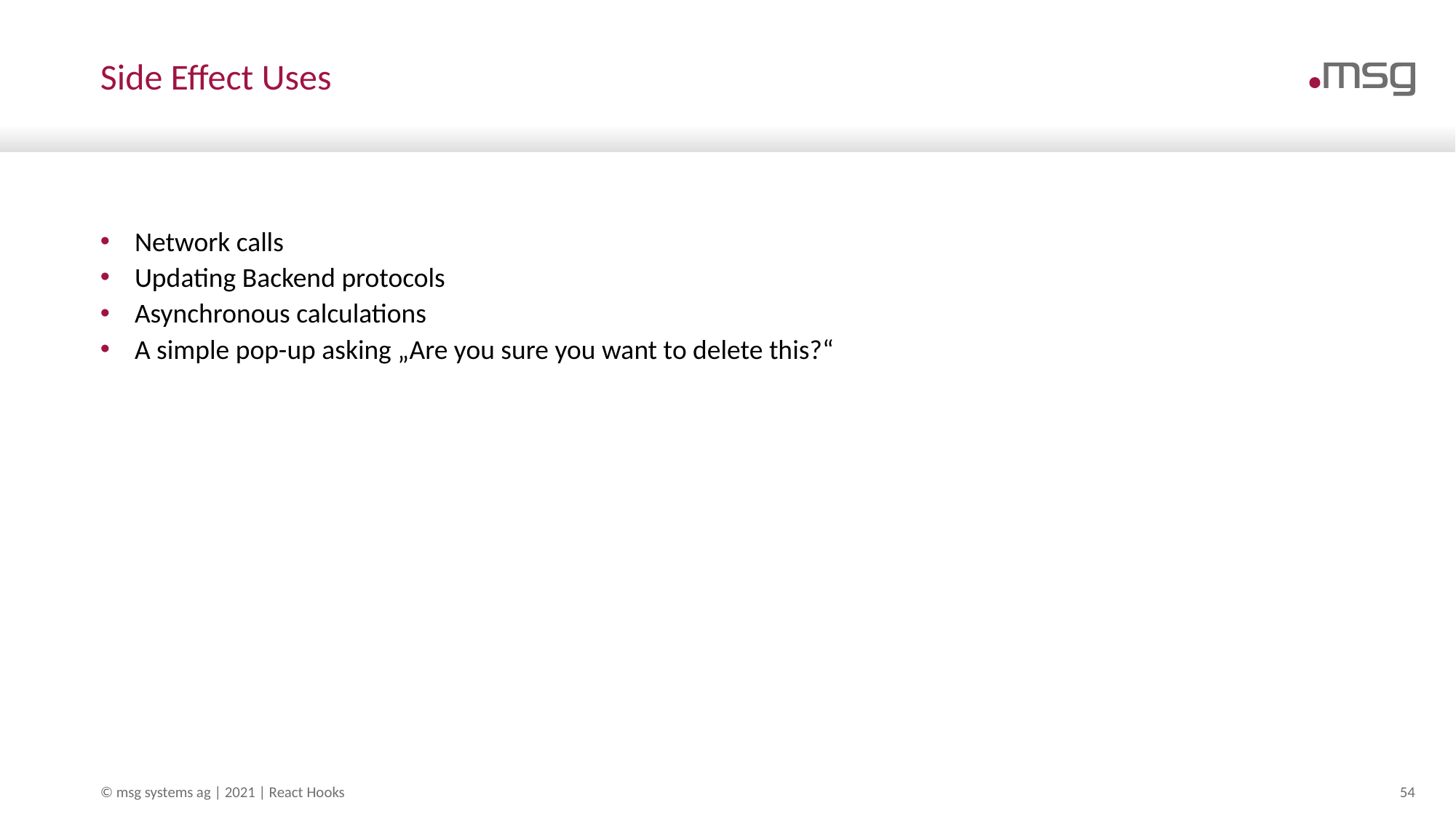

# Side Effect Uses
Network calls
Updating Backend protocols
Asynchronous calculations
A simple pop-up asking „Are you sure you want to delete this?“
© msg systems ag | 2021 | React Hooks
54